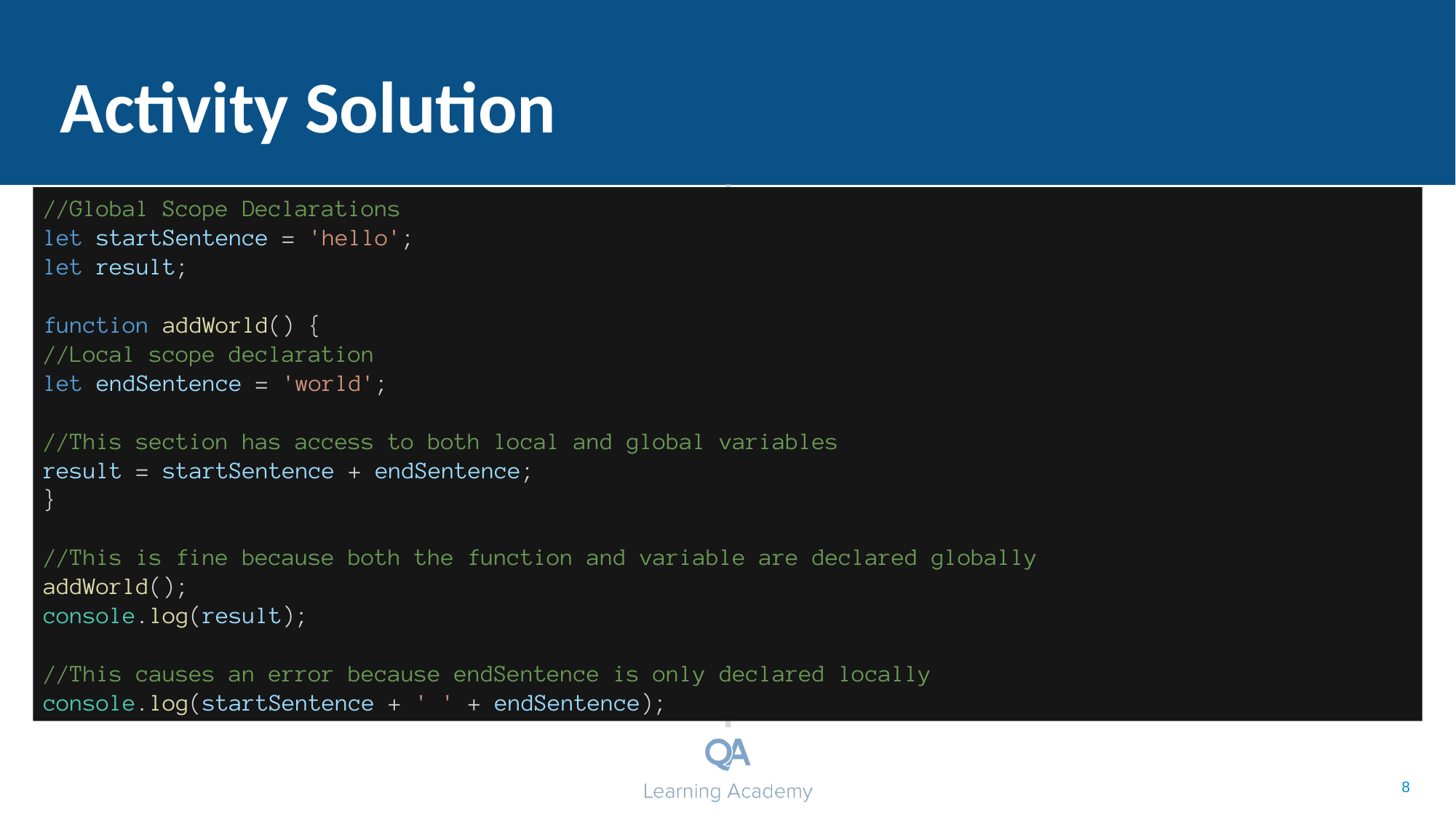

# Activity Solution
//Global Scope Declarations
let startSentence = 'hello';
let result;
function addWorld() {
//Local scope declaration
let endSentence = 'world';
//This section has access to both local and global variables
result = startSentence + endSentence;
}
//This is fine because both the function and variable are declared globally
addWorld();
console.log(result);
//This causes an error because endSentence is only declared locally
console.log(startSentence + ' ' + endSentence);
Functions share the same namespace as variables
Functions can be defined inside functions
An inner function has access to variables and parameters of functions it’s within
This is known as Static/Lexical scoping